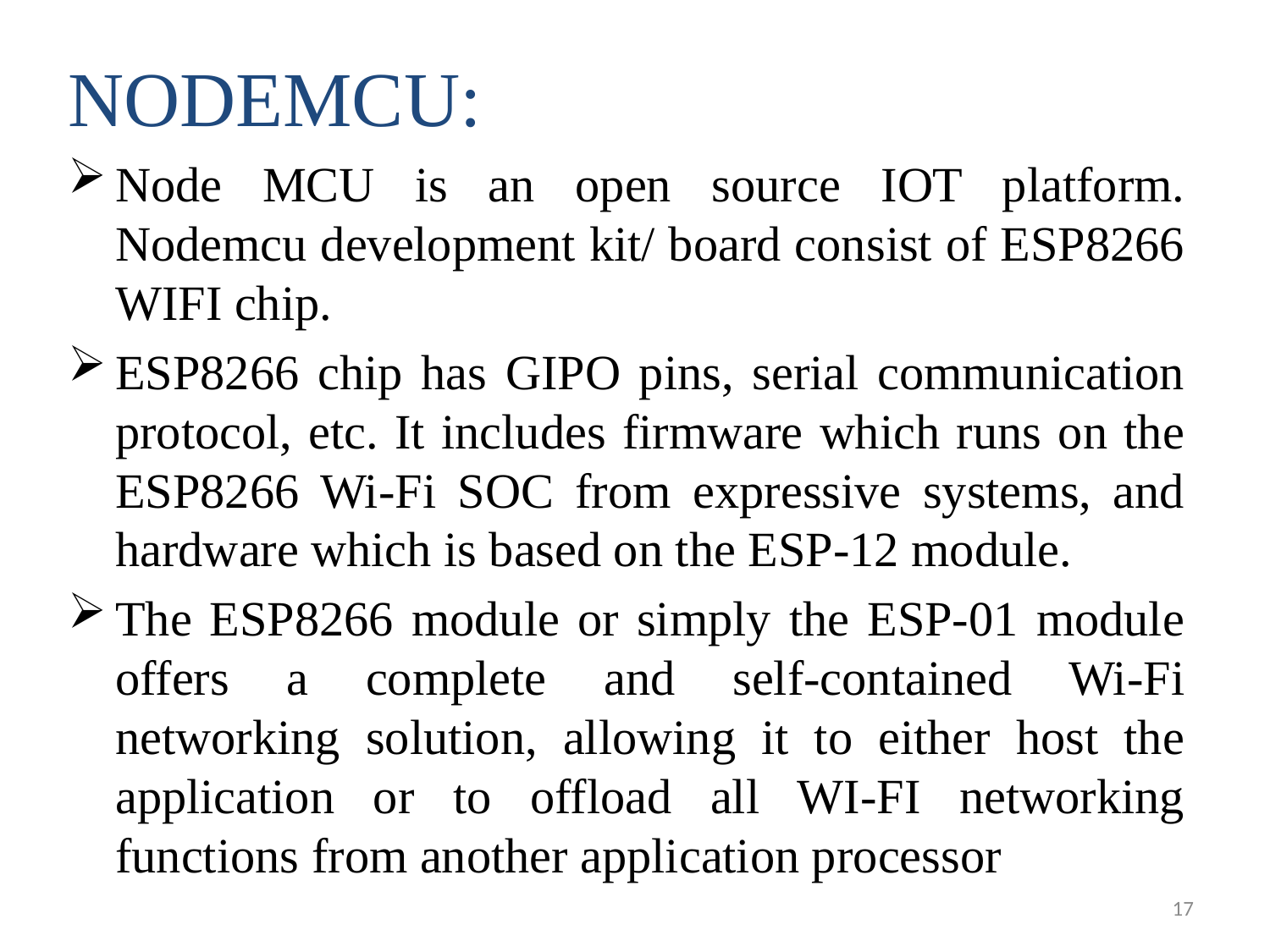

# NODEMCU:
Node MCU is an open source IOT platform. Nodemcu development kit/ board consist of ESP8266 WIFI chip.
ESP8266 chip has GIPO pins, serial communication protocol, etc. It includes firmware which runs on the ESP8266 Wi-Fi SOC from expressive systems, and hardware which is based on the ESP-12 module.
The ESP8266 module or simply the ESP-01 module offers a complete and self-contained Wi-Fi networking solution, allowing it to either host the application or to offload all WI-FI networking functions from another application processor
17